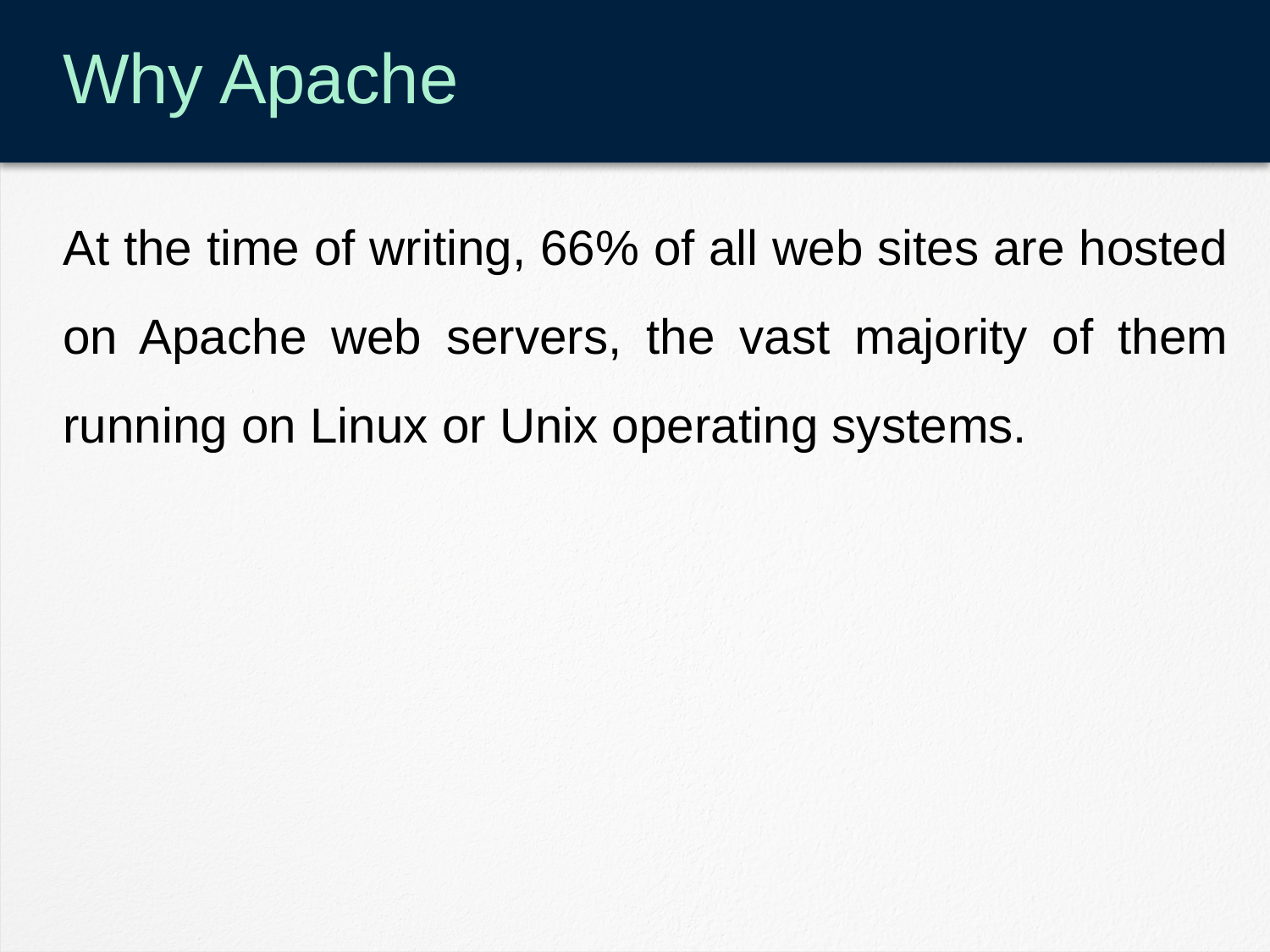

# Why Apache
At the time of writing, 66% of all web sites are hosted on Apache web servers, the vast majority of them running on Linux or Unix operating systems.